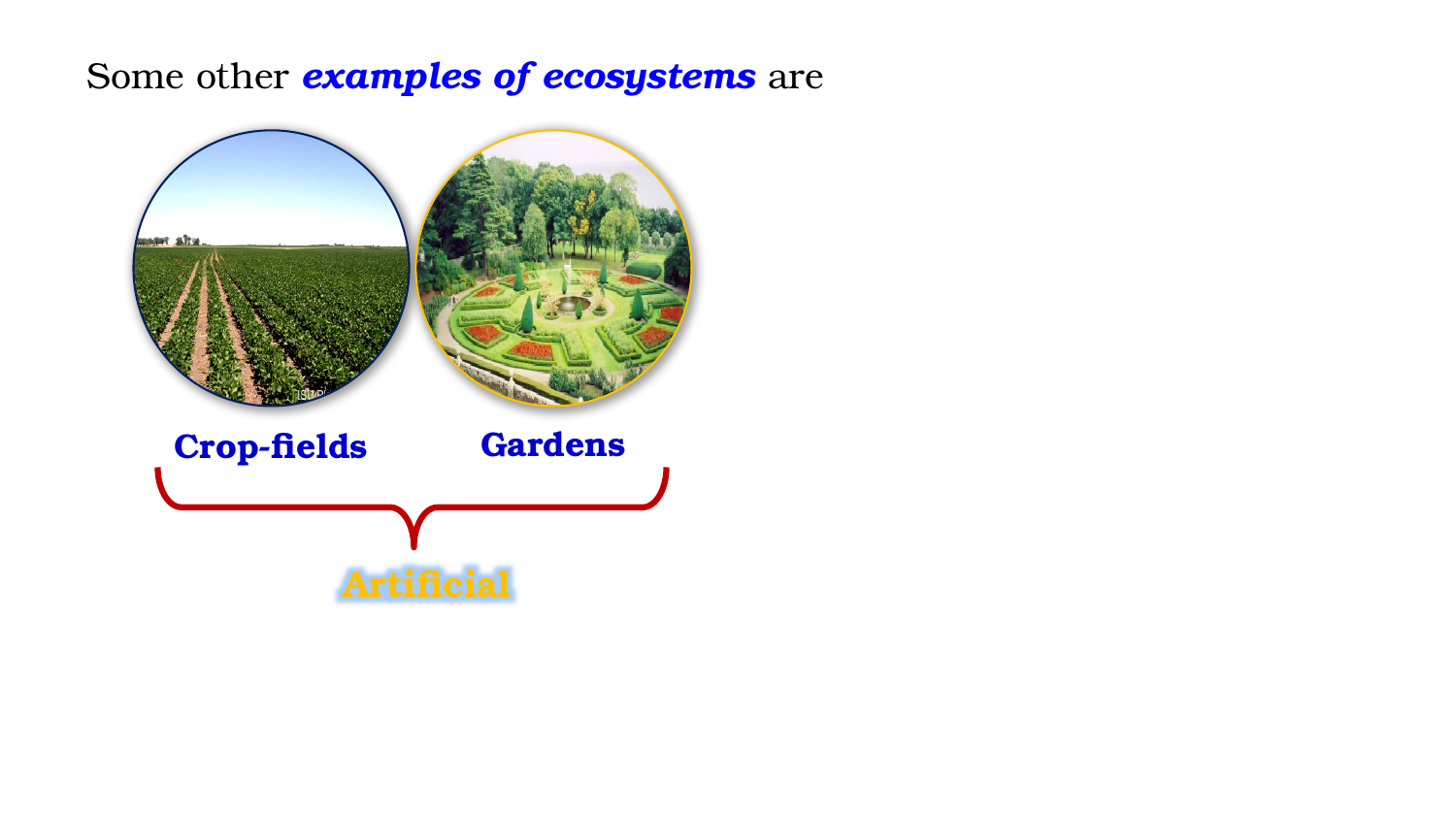

Some other examples of ecosystems are

Crop-fields

Gardens

Artificial